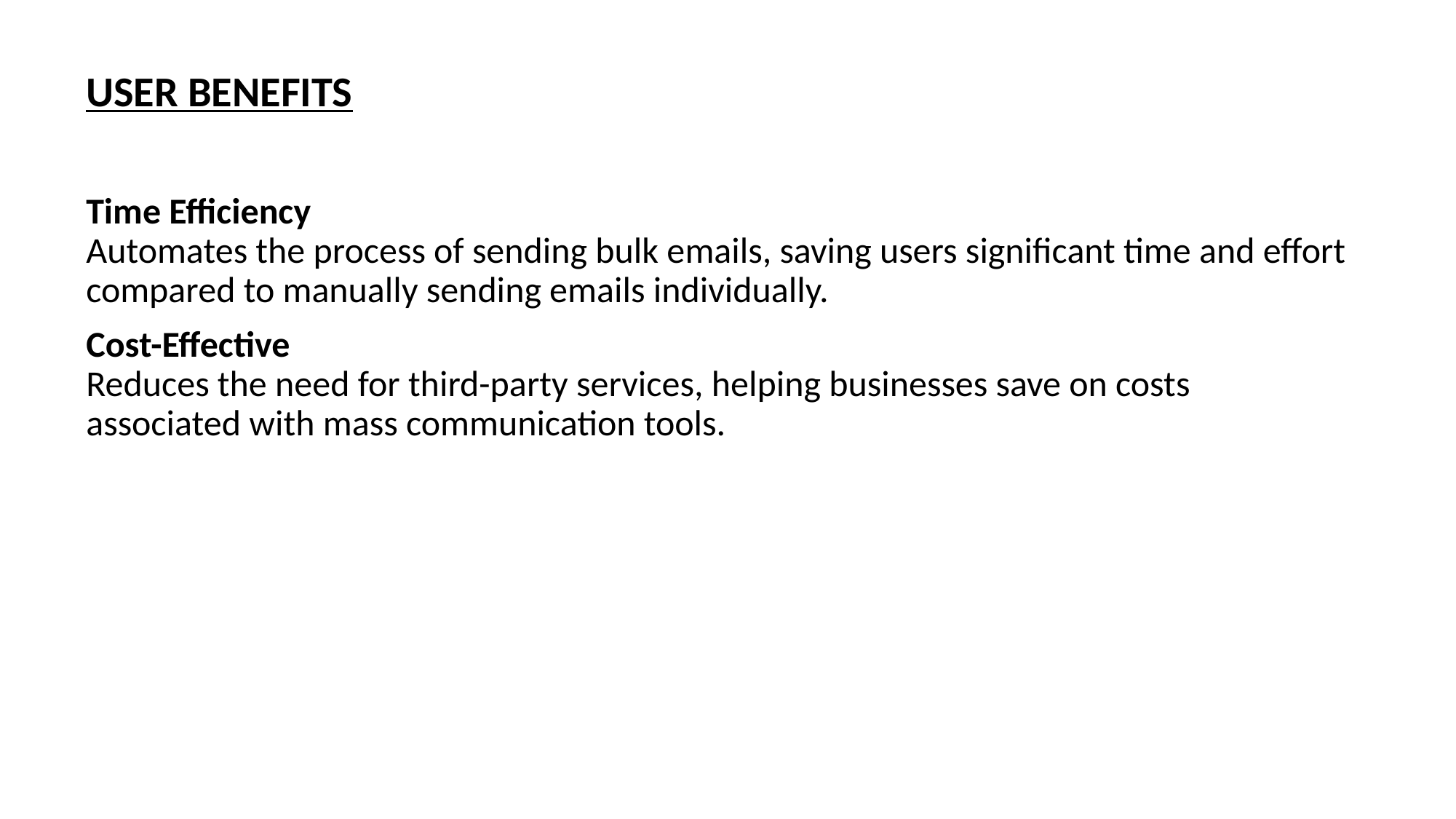

USER BENEFITS

Time Efficiency
Automates the process of sending bulk emails, saving users significant time and effort compared to manually sending emails individually.
Cost-Effective
Reduces the need for third-party services, helping businesses save on costs associated with mass communication tools.